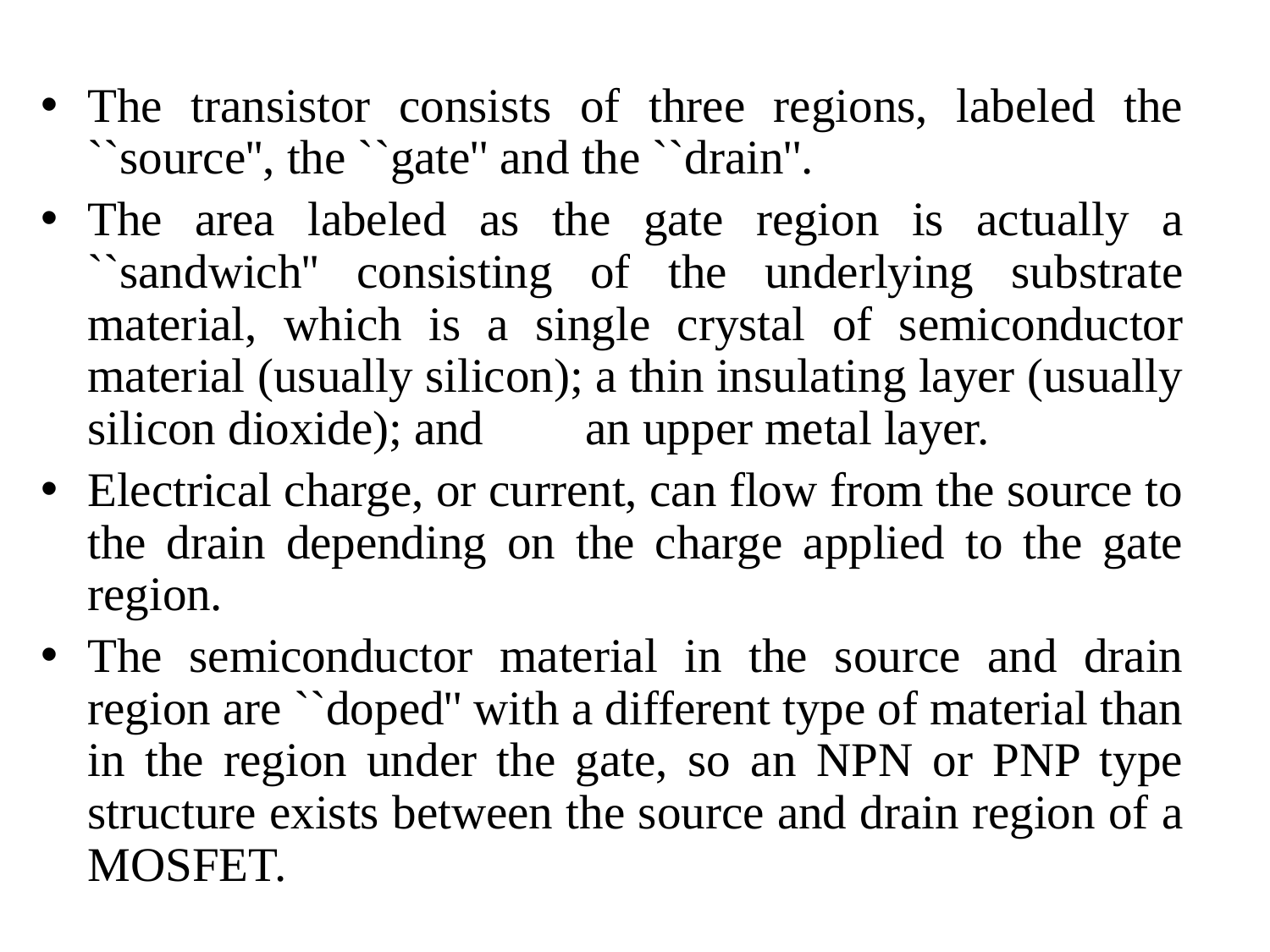

The transistor consists of three regions, labeled the ``source'', the ``gate'' and the ``drain''.
The area labeled as the gate region is actually a ``sandwich'' consisting of the underlying substrate material, which is a single crystal of semiconductor material (usually silicon); a thin insulating layer (usually silicon dioxide); and	an upper metal layer.
Electrical charge, or current, can flow from the source to the drain depending on the charge applied to the gate region.
The semiconductor material in the source and drain region are ``doped'' with a different type of material than in the region under the gate, so an NPN or PNP type structure exists between the source and drain region of a MOSFET.